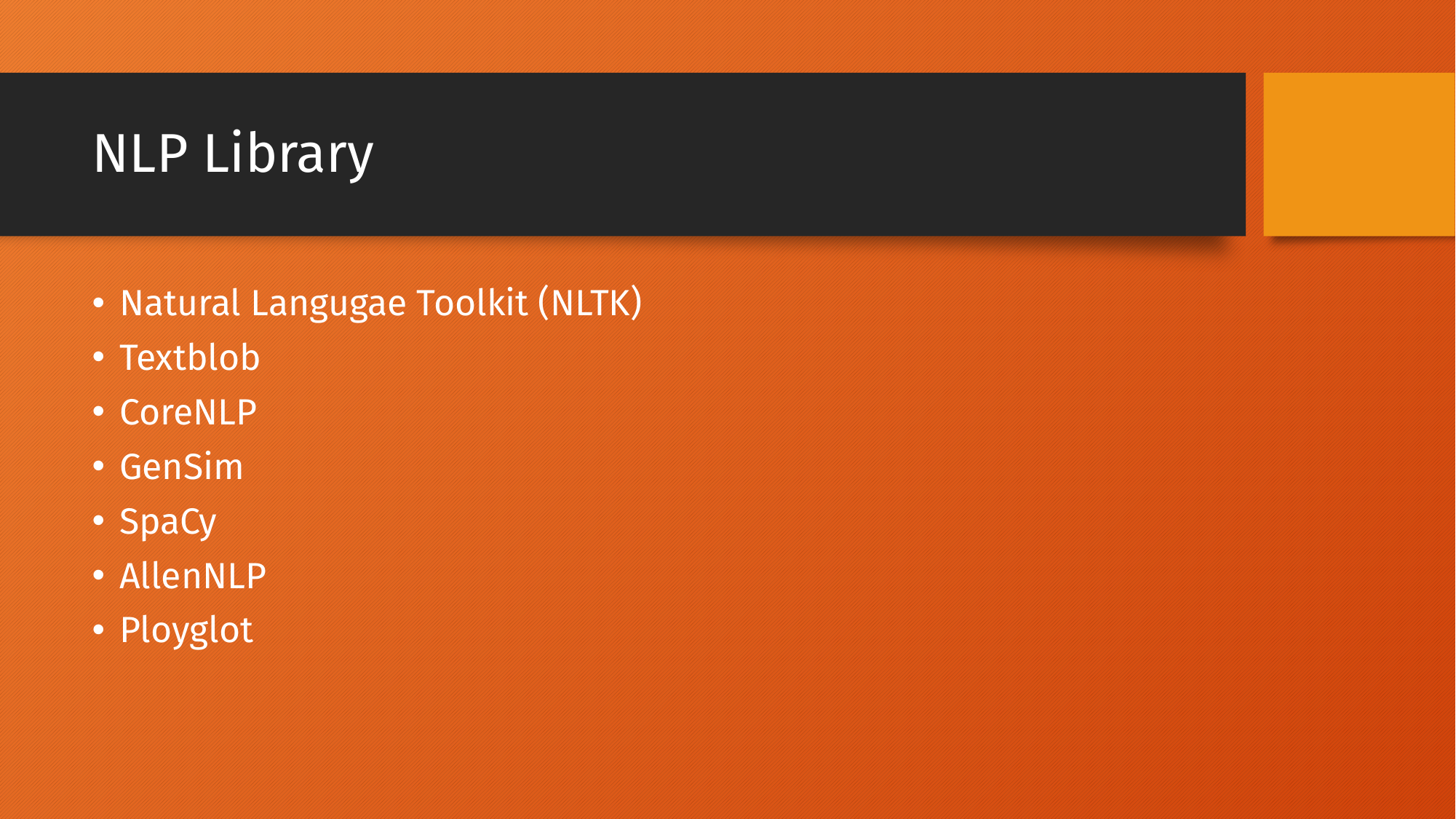

# NLP Library
Natural Langugae Toolkit (NLTK)
Textblob
CoreNLP
GenSim
SpaCy
AllenNLP
Ployglot